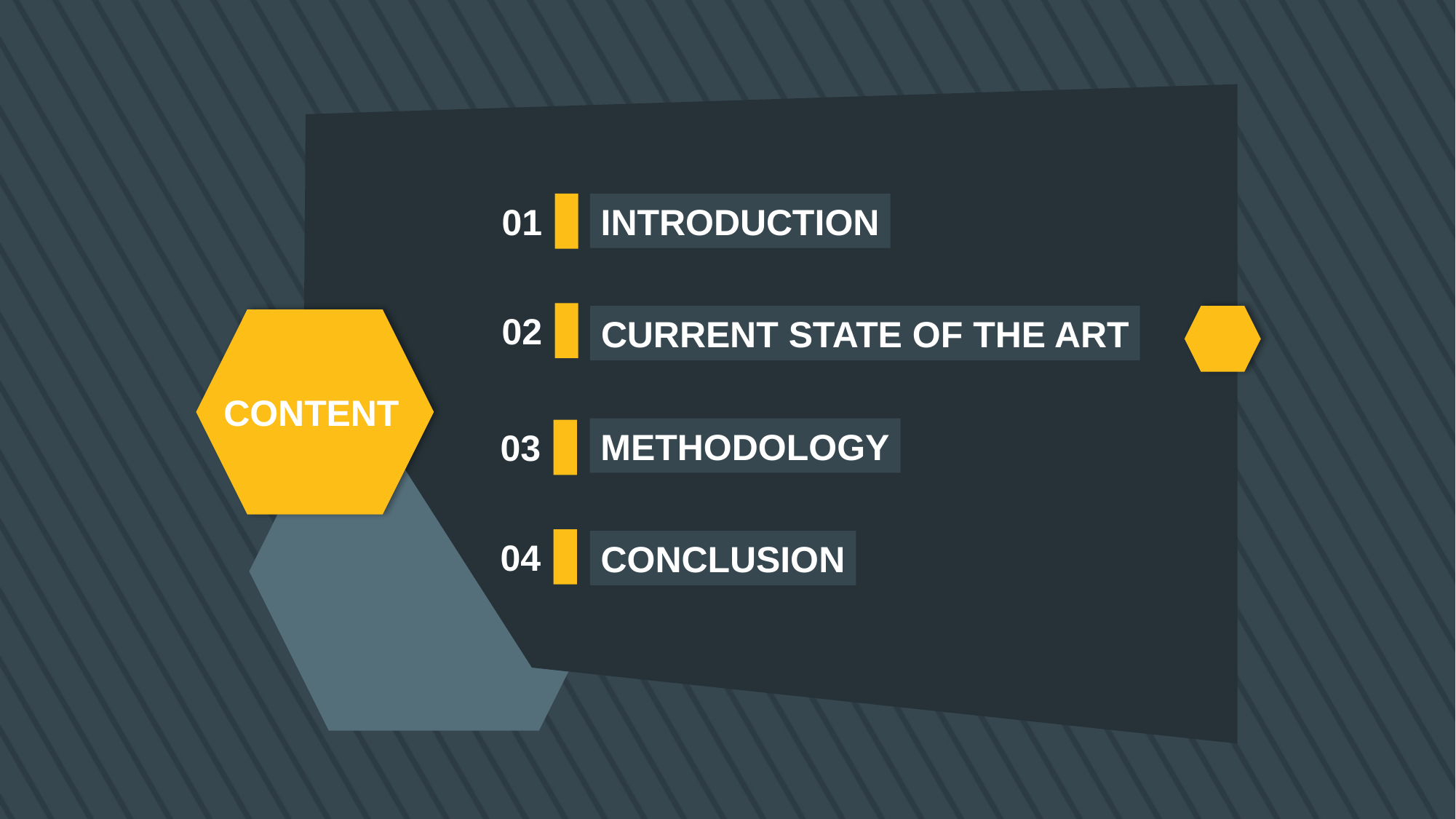

01

INTRODUCTION
02

CURRENT STATE OF THE ART

CONTENT

METHODOLOGY
03

04

CONCLUSION